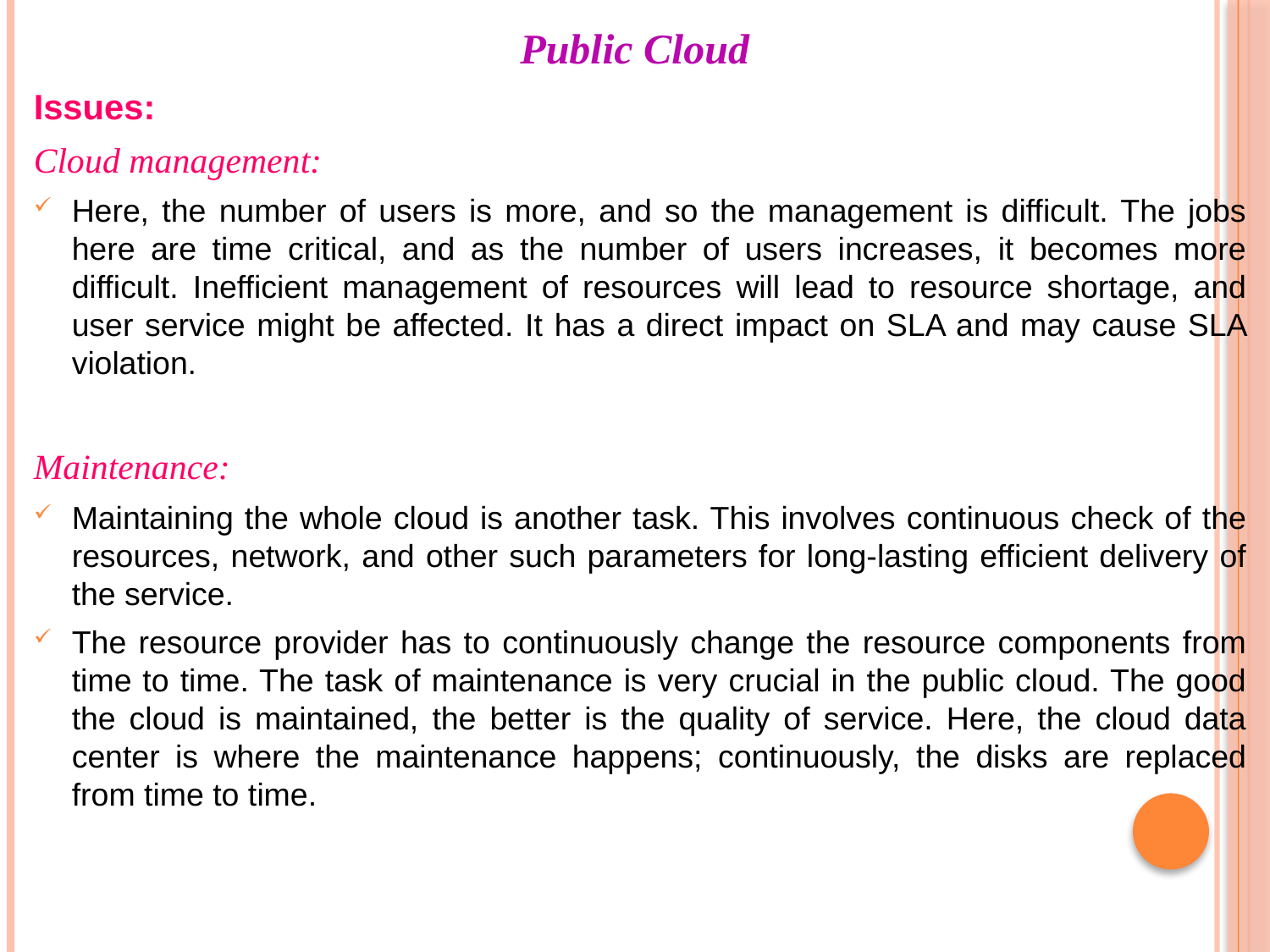

# Public Cloud
Issues:
Cloud management:
Here, the number of users is more, and so the management is difficult. The jobs here are time critical, and as the number of users increases, it becomes more difficult. Inefficient management of resources will lead to resource shortage, and user service might be affected. It has a direct impact on SLA and may cause SLA violation.

Maintenance:
Maintaining the whole cloud is another task. This involves continuous check of the resources, network, and other such parameters for long-lasting efficient delivery of the service.
The resource provider has to continuously change the resource components from time to time. The task of maintenance is very crucial in the public cloud. The good the cloud is maintained, the better is the quality of service. Here, the cloud data center is where the maintenance happens; continuously, the disks are replaced from time to time.